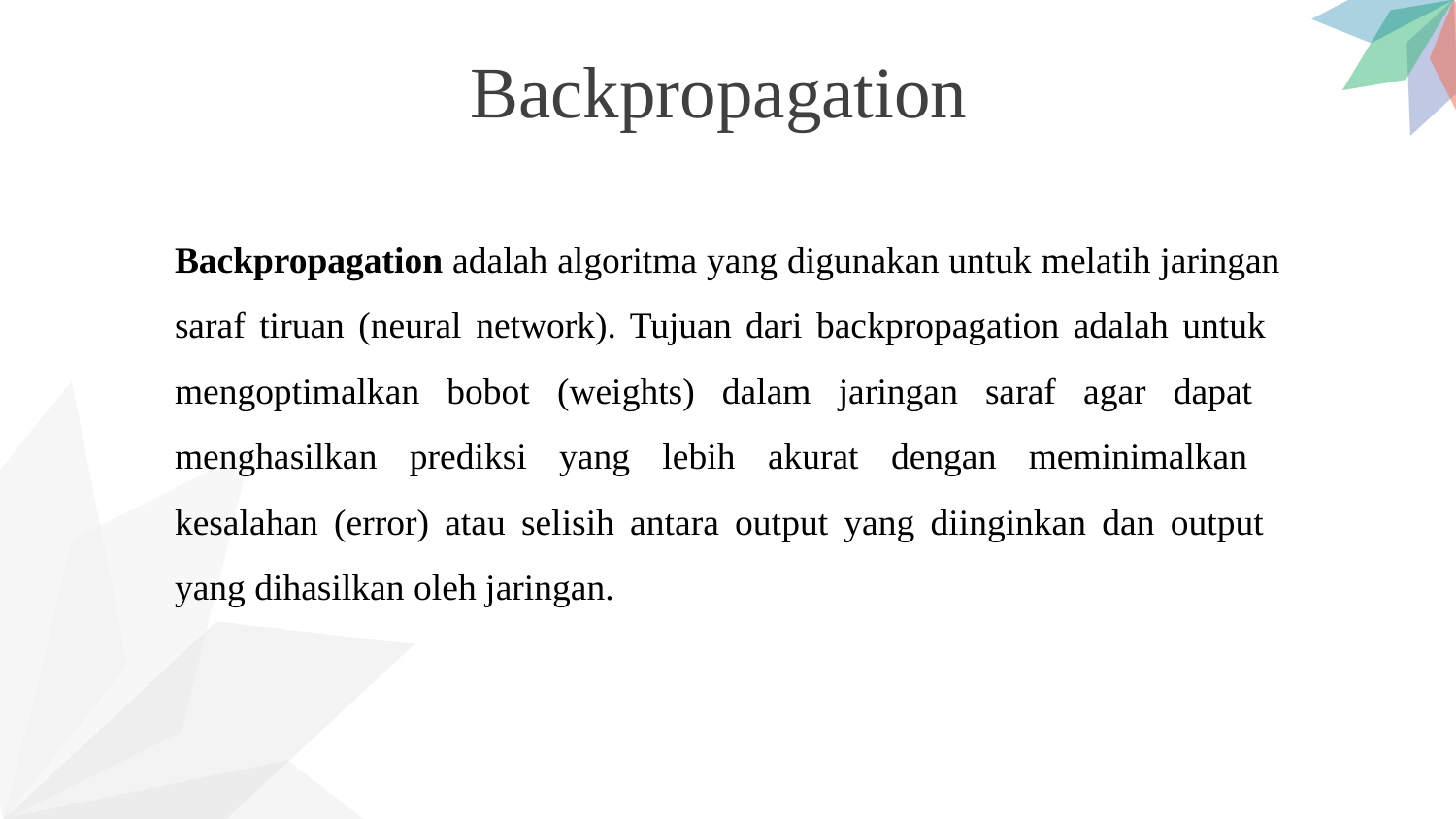

Backpropagation
Backpropagation adalah algoritma yang digunakan untuk melatih jaringan saraf tiruan (neural network). Tujuan dari backpropagation adalah untuk
mengoptimalkan bobot (weights) dalam jaringan saraf agar dapat
menghasilkan prediksi yang lebih akurat dengan meminimalkan
kesalahan (error) atau selisih antara output yang diinginkan dan output
yang dihasilkan oleh jaringan.